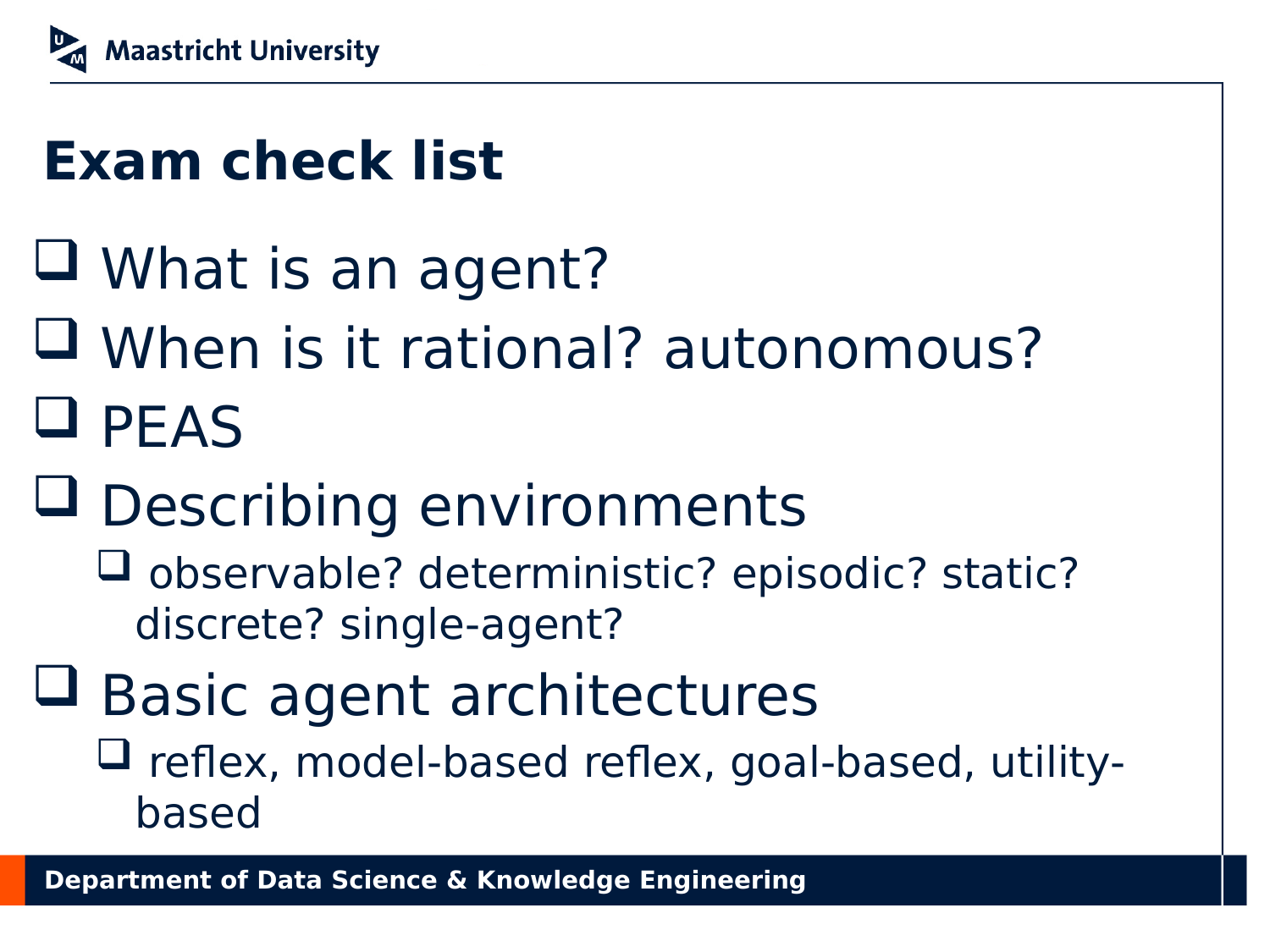

# Exam check list
 What is an agent?
 When is it rational? autonomous?
 PEAS
 Describing environments
 observable? deterministic? episodic? static? discrete? single-agent?
 Basic agent architectures
 reflex, model-based reflex, goal-based, utility-based